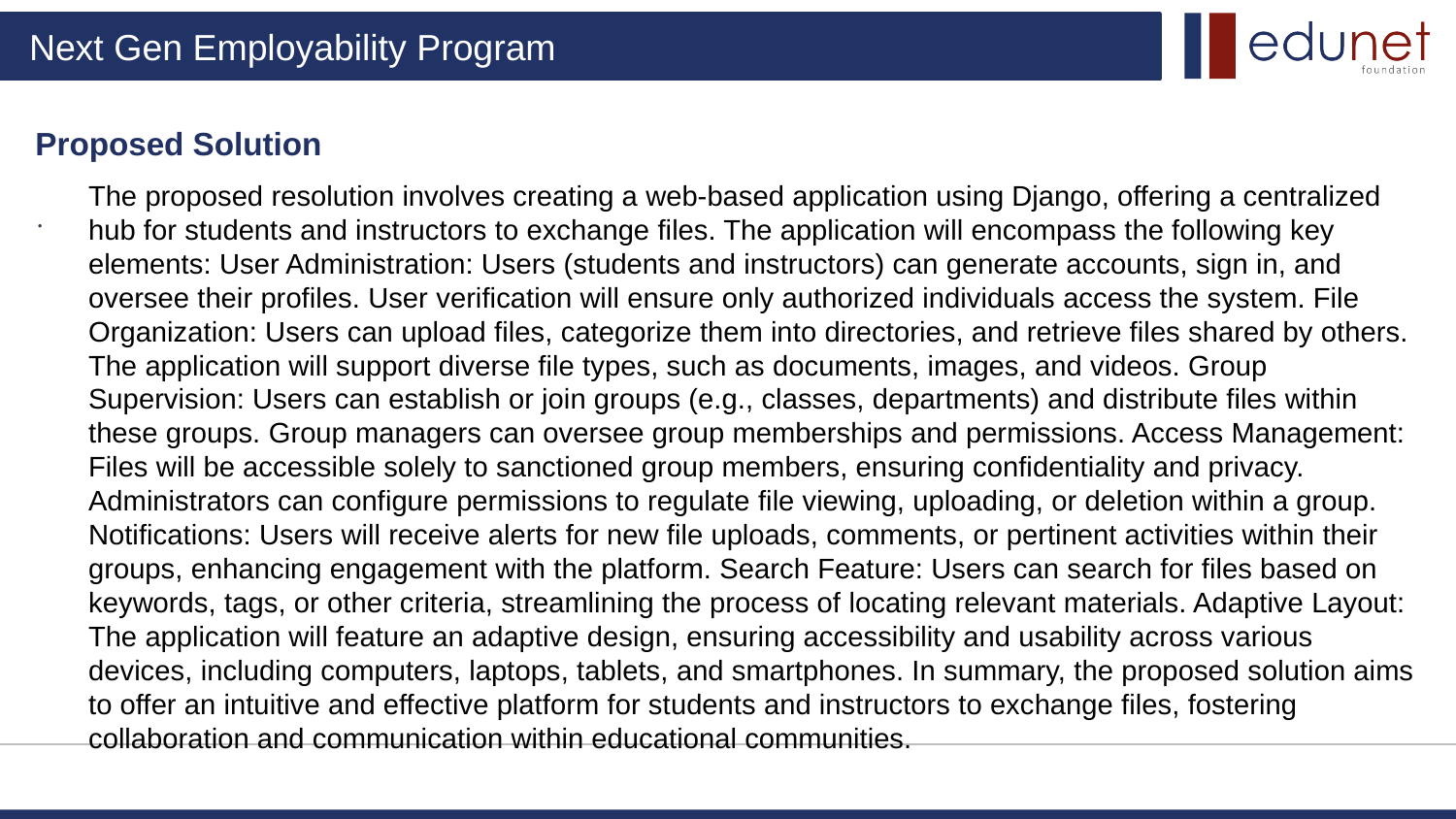

Proposed Solution
The proposed resolution involves creating a web-based application using Django, offering a centralized hub for students and instructors to exchange files. The application will encompass the following key elements: User Administration: Users (students and instructors) can generate accounts, sign in, and oversee their profiles. User verification will ensure only authorized individuals access the system. File Organization: Users can upload files, categorize them into directories, and retrieve files shared by others. The application will support diverse file types, such as documents, images, and videos. Group Supervision: Users can establish or join groups (e.g., classes, departments) and distribute files within these groups. Group managers can oversee group memberships and permissions. Access Management: Files will be accessible solely to sanctioned group members, ensuring confidentiality and privacy. Administrators can configure permissions to regulate file viewing, uploading, or deletion within a group. Notifications: Users will receive alerts for new file uploads, comments, or pertinent activities within their groups, enhancing engagement with the platform. Search Feature: Users can search for files based on keywords, tags, or other criteria, streamlining the process of locating relevant materials. Adaptive Layout: The application will feature an adaptive design, ensuring accessibility and usability across various devices, including computers, laptops, tablets, and smartphones. In summary, the proposed solution aims to offer an intuitive and effective platform for students and instructors to exchange files, fostering collaboration and communication within educational communities.
.